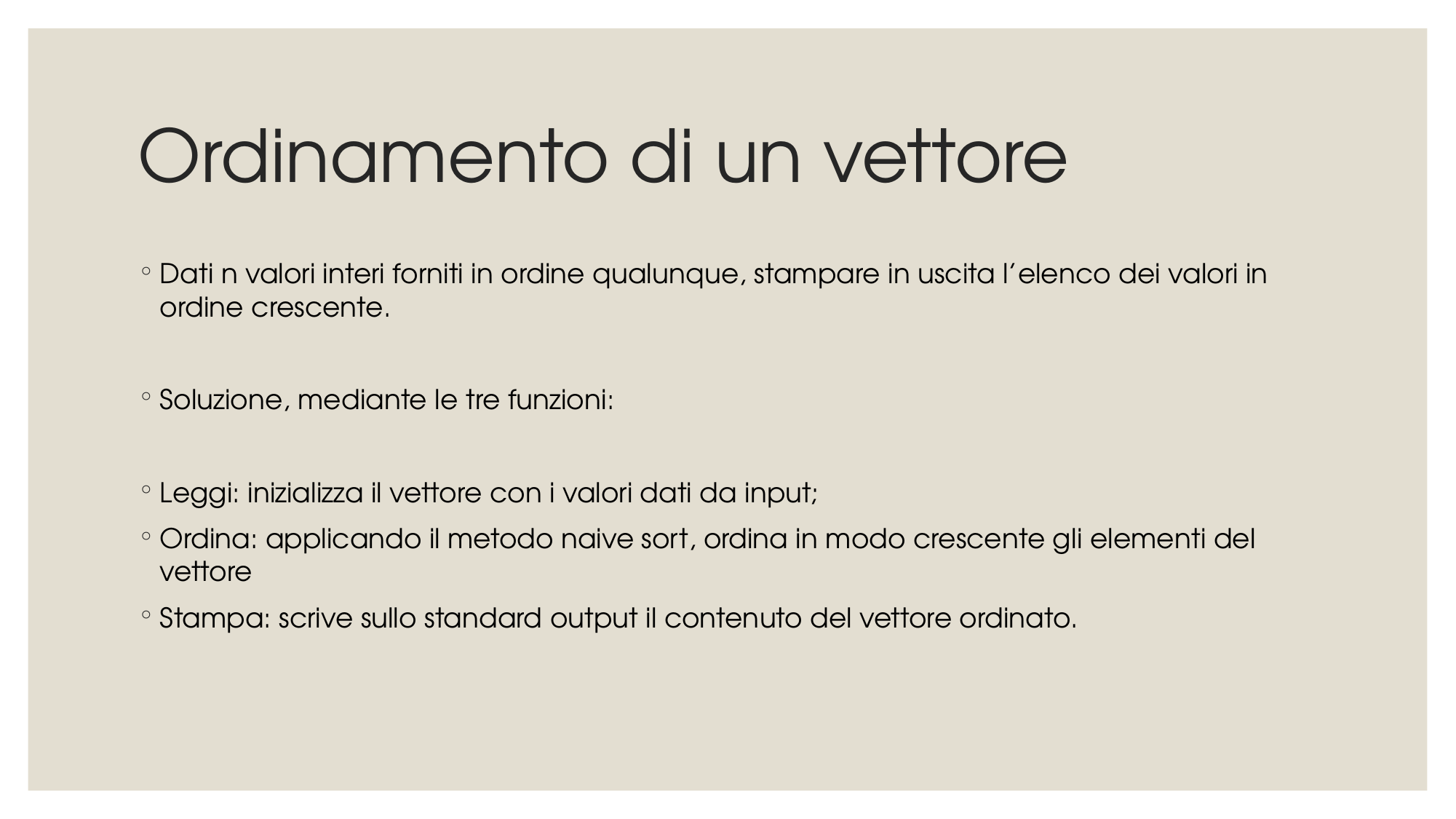

# Ordinamento di un vettore
Dati n valori interi forniti in ordine qualunque, stampare in uscita l’elenco dei valori in ordine crescente.

Soluzione, mediante le tre funzioni:

Leggi: inizializza il vettore con i valori dati da input;
Ordina: applicando il metodo naive sort, ordina in modo crescente gli elementi del vettore
Stampa: scrive sullo standard output il contenuto del vettore ordinato.